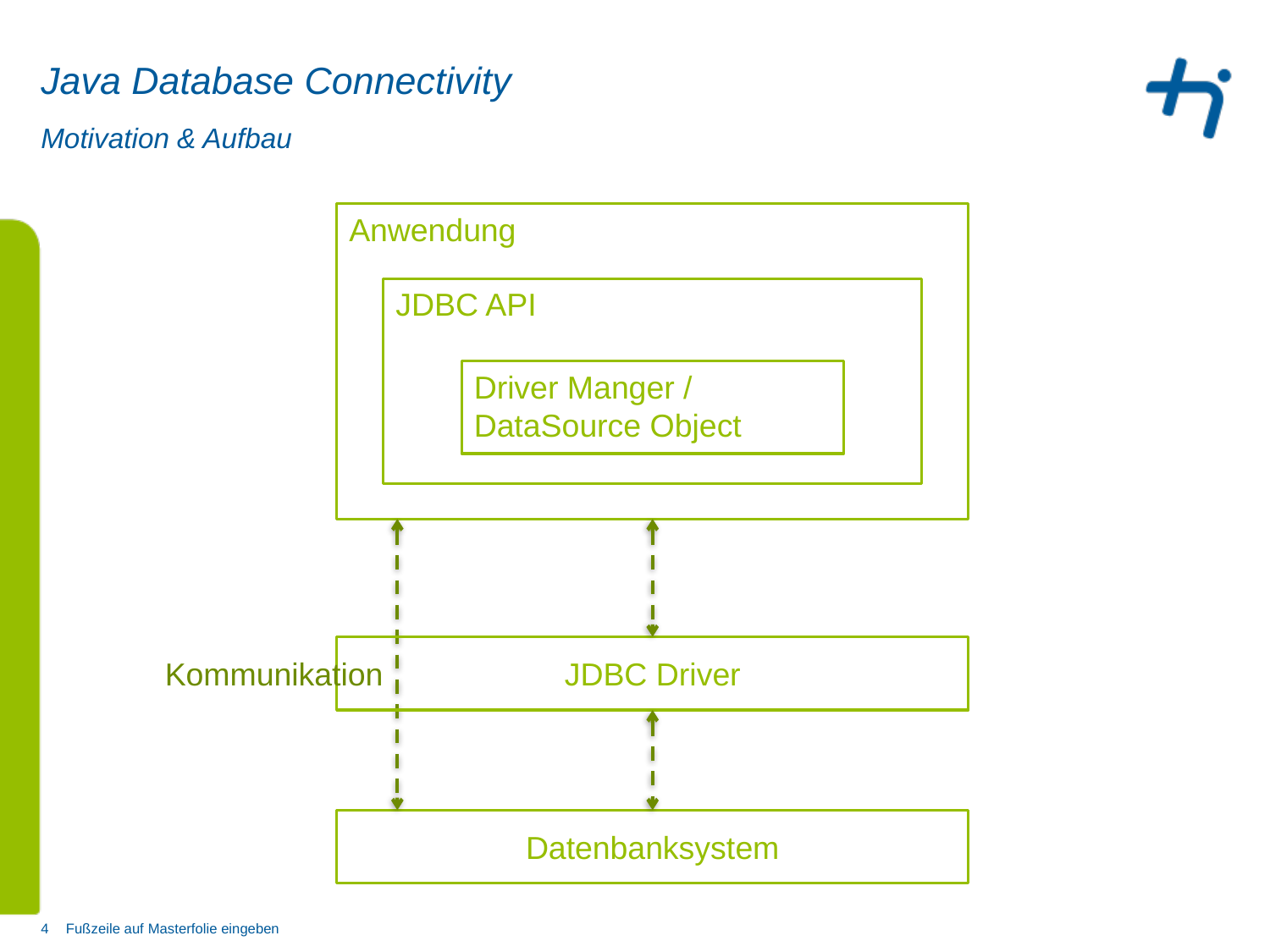

# Java Database Connectivity
Motivation & Aufbau
Anwendung
JDBC API
Driver Manger /
DataSource Object
JDBC Driver
Kommunikation
Datenbanksystem
4